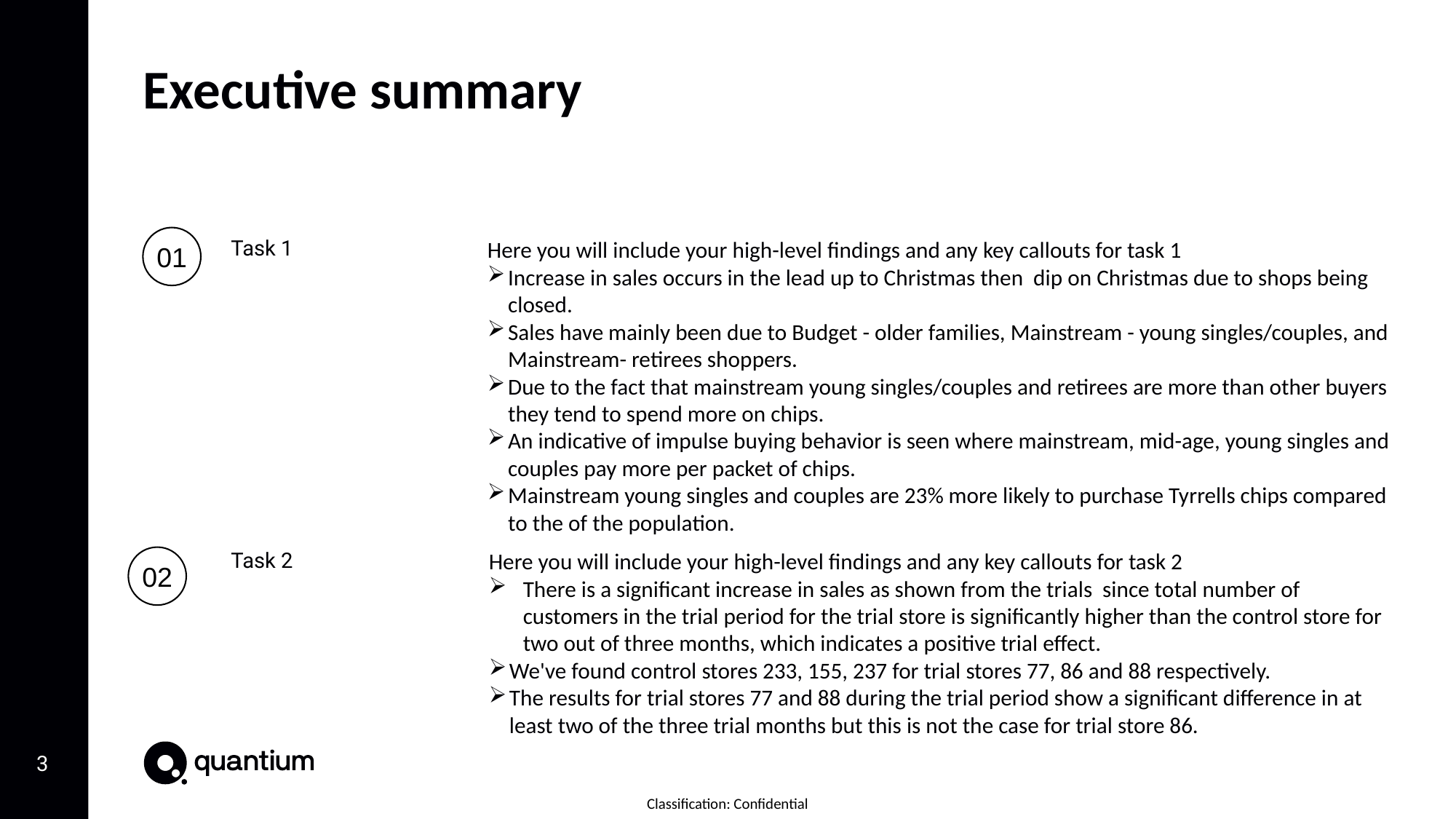

Executive summary
01
Task 1
Here you will include your high-level findings and any key callouts for task 1
Increase in sales occurs in the lead up to Christmas then  dip on Christmas due to shops being closed.
Sales have mainly been due to Budget - older families, Mainstream - young singles/couples, and Mainstream- retirees shoppers.
Due to the fact that mainstream young singles/couples and retirees are more than other buyers they tend to spend more on chips.
An indicative of impulse buying behavior is seen where mainstream, mid-age, young singles and couples pay more per packet of chips.
Mainstream young singles and couples are 23% more likely to purchase Tyrrells chips compared to the of the population.

02
Task 2
Here you will include your high-level findings and any key callouts for task 2
There is a significant increase in sales as shown from the trials  since total number of customers in the trial period for the trial store is significantly higher than the control store for two out of three months, which indicates a positive trial effect.
We've found control stores 233, 155, 237 for trial stores 77, 86 and 88 respectively.
The results for trial stores 77 and 88 during the trial period show a significant difference in at least two of the three trial months but this is not the case for trial store 86.